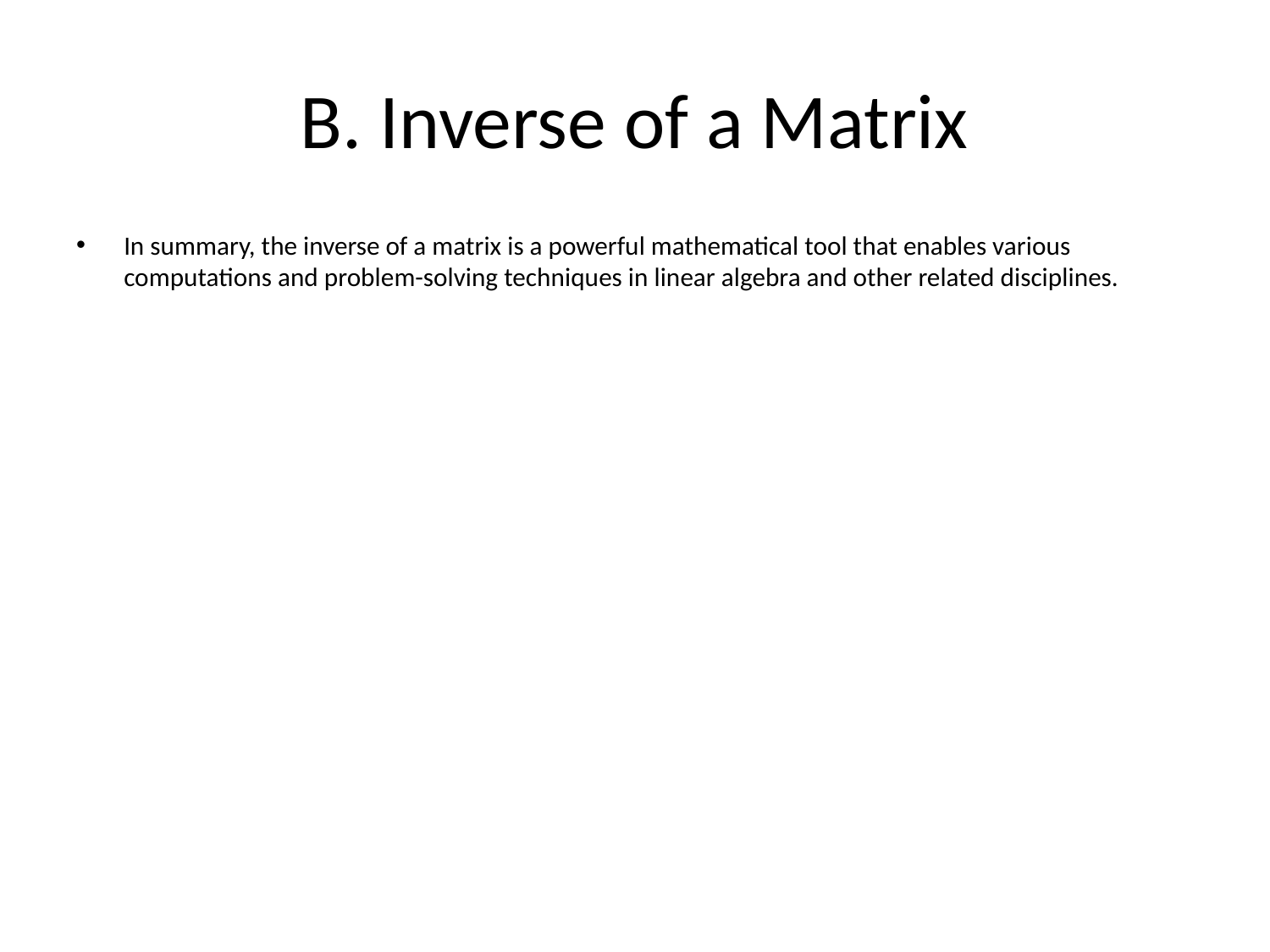

# B. Inverse of a Matrix
In summary, the inverse of a matrix is a powerful mathematical tool that enables various computations and problem-solving techniques in linear algebra and other related disciplines.